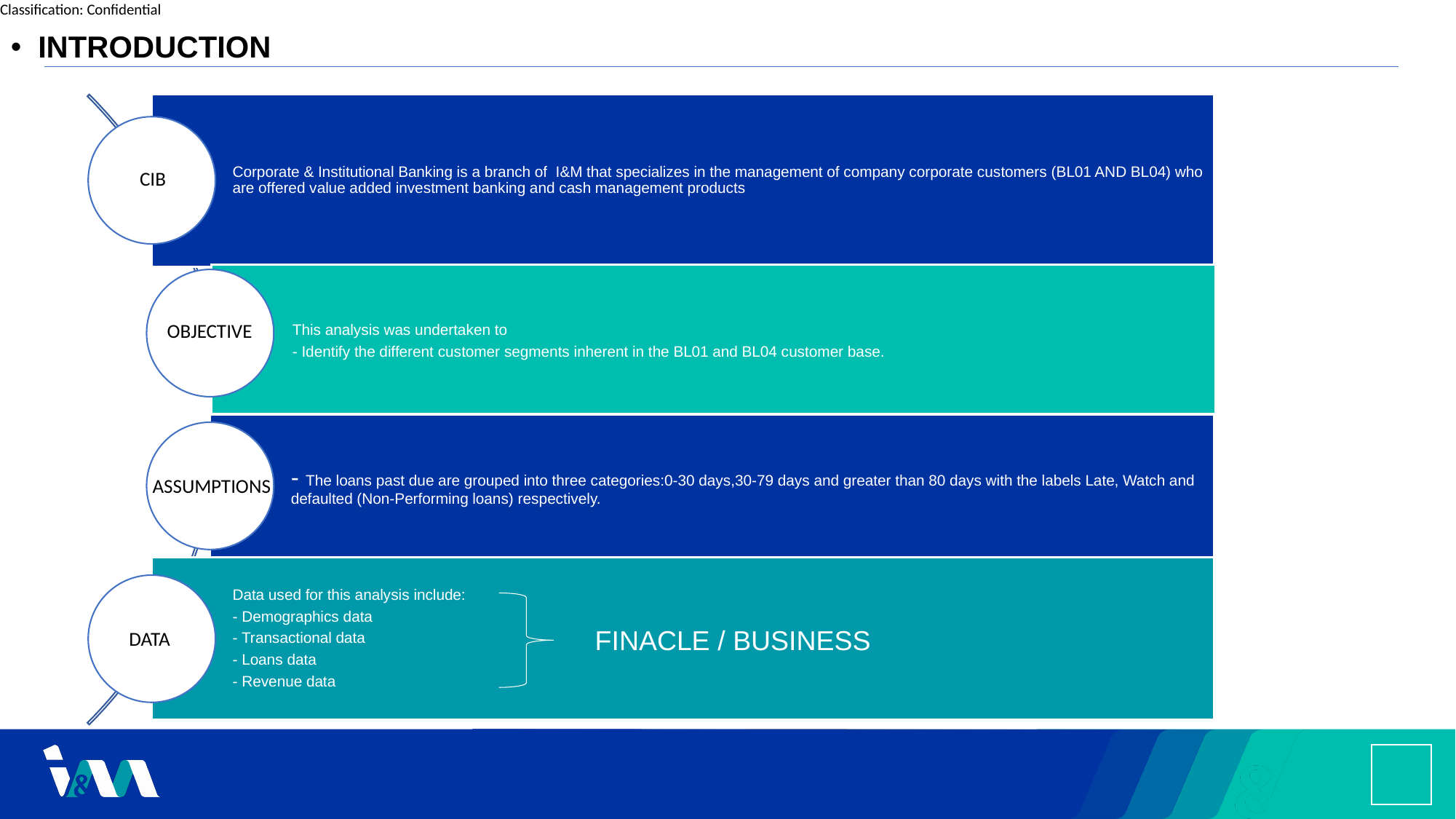

INTRODUCTION
Corporate & Institutional Banking is a branch of  I&M that specializes in the management of company corporate customers (BL01 AND BL04) who are offered value added investment banking and cash management products
This analysis was undertaken to
- Identify the different customer segments inherent in the BL01 and BL04 customer base.
- The loans past due are grouped into three categories:0-30 days,30-79 days and greater than 80 days with the labels Late, Watch and defaulted (Non-Performing loans) respectively.
Data used for this analysis include:
- Demographics data
- Transactional data
- Loans data
- Revenue data
CIB
OBJECTIVE
ASSUMPTIONS

FINACLE / BUSINESS
DATA